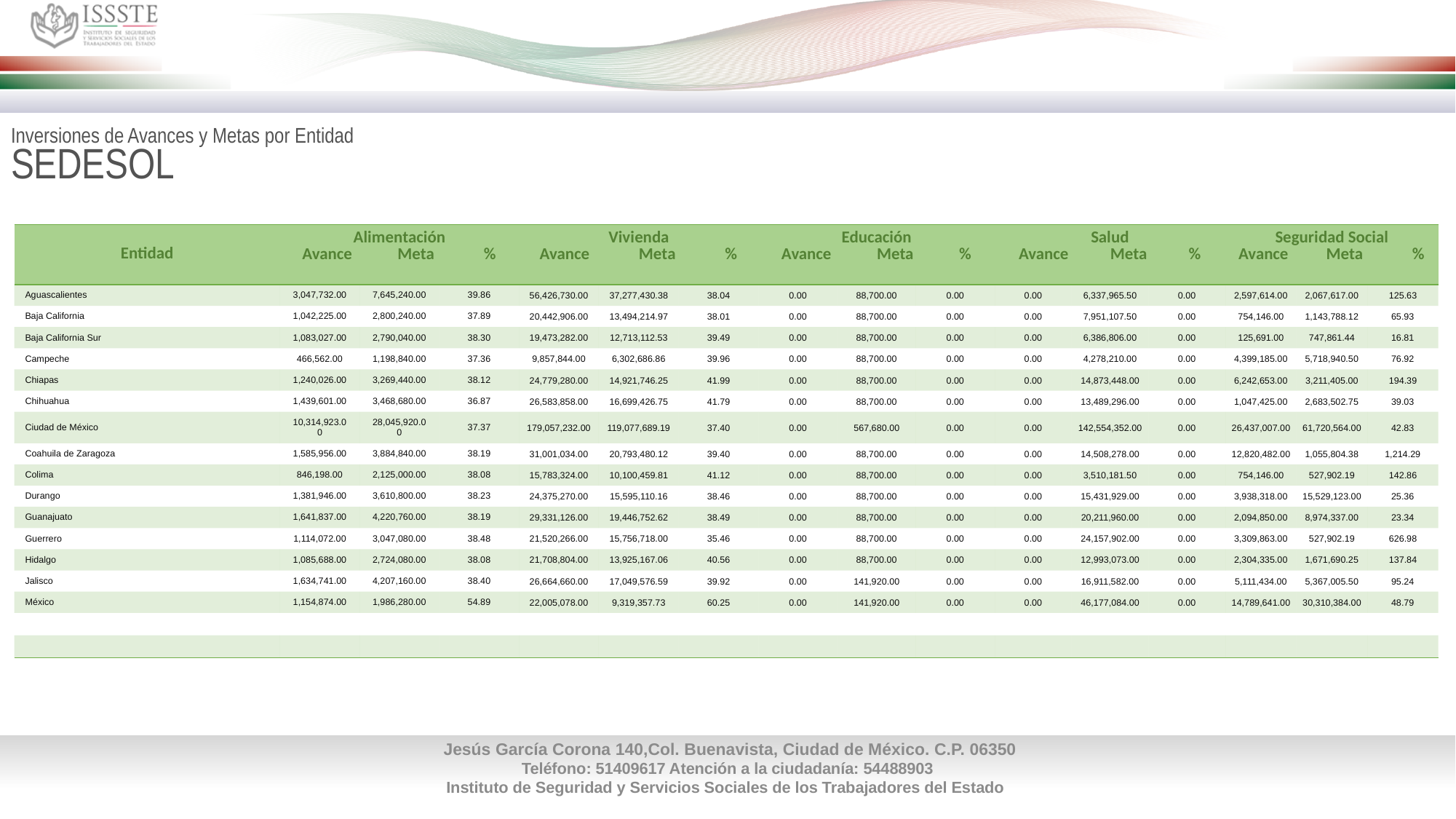

Inversiones de Avances y Metas por Entidad
SEDESOL
| Entidad | Alimentación Avance Meta % |  |  | Vivienda Avance Meta % |  |  | Educación Avance Meta % |  |  | Salud Avance Meta % |  |  | Seguridad Social Avance Meta % |  |  |
| --- | --- | --- | --- | --- | --- | --- | --- | --- | --- | --- | --- | --- | --- | --- | --- |
| Aguascalientes | 3,047,732.00 | 7,645,240.00 | 39.86 | 56,426,730.00 | 37,277,430.38 | 38.04 | 0.00 | 88,700.00 | 0.00 | 0.00 | 6,337,965.50 | 0.00 | 2,597,614.00 | 2,067,617.00 | 125.63 |
| Baja California | 1,042,225.00 | 2,800,240.00 | 37.89 | 20,442,906.00 | 13,494,214.97 | 38.01 | 0.00 | 88,700.00 | 0.00 | 0.00 | 7,951,107.50 | 0.00 | 754,146.00 | 1,143,788.12 | 65.93 |
| Baja California Sur | 1,083,027.00 | 2,790,040.00 | 38.30 | 19,473,282.00 | 12,713,112.53 | 39.49 | 0.00 | 88,700.00 | 0.00 | 0.00 | 6,386,806.00 | 0.00 | 125,691.00 | 747,861.44 | 16.81 |
| Campeche | 466,562.00 | 1,198,840.00 | 37.36 | 9,857,844.00 | 6,302,686.86 | 39.96 | 0.00 | 88,700.00 | 0.00 | 0.00 | 4,278,210.00 | 0.00 | 4,399,185.00 | 5,718,940.50 | 76.92 |
| Chiapas | 1,240,026.00 | 3,269,440.00 | 38.12 | 24,779,280.00 | 14,921,746.25 | 41.99 | 0.00 | 88,700.00 | 0.00 | 0.00 | 14,873,448.00 | 0.00 | 6,242,653.00 | 3,211,405.00 | 194.39 |
| Chihuahua | 1,439,601.00 | 3,468,680.00 | 36.87 | 26,583,858.00 | 16,699,426.75 | 41.79 | 0.00 | 88,700.00 | 0.00 | 0.00 | 13,489,296.00 | 0.00 | 1,047,425.00 | 2,683,502.75 | 39.03 |
| Ciudad de México | 10,314,923.00 | 28,045,920.00 | 37.37 | 179,057,232.00 | 119,077,689.19 | 37.40 | 0.00 | 567,680.00 | 0.00 | 0.00 | 142,554,352.00 | 0.00 | 26,437,007.00 | 61,720,564.00 | 42.83 |
| Coahuila de Zaragoza | 1,585,956.00 | 3,884,840.00 | 38.19 | 31,001,034.00 | 20,793,480.12 | 39.40 | 0.00 | 88,700.00 | 0.00 | 0.00 | 14,508,278.00 | 0.00 | 12,820,482.00 | 1,055,804.38 | 1,214.29 |
| Colima | 846,198.00 | 2,125,000.00 | 38.08 | 15,783,324.00 | 10,100,459.81 | 41.12 | 0.00 | 88,700.00 | 0.00 | 0.00 | 3,510,181.50 | 0.00 | 754,146.00 | 527,902.19 | 142.86 |
| Durango | 1,381,946.00 | 3,610,800.00 | 38.23 | 24,375,270.00 | 15,595,110.16 | 38.46 | 0.00 | 88,700.00 | 0.00 | 0.00 | 15,431,929.00 | 0.00 | 3,938,318.00 | 15,529,123.00 | 25.36 |
| Guanajuato | 1,641,837.00 | 4,220,760.00 | 38.19 | 29,331,126.00 | 19,446,752.62 | 38.49 | 0.00 | 88,700.00 | 0.00 | 0.00 | 20,211,960.00 | 0.00 | 2,094,850.00 | 8,974,337.00 | 23.34 |
| Guerrero | 1,114,072.00 | 3,047,080.00 | 38.48 | 21,520,266.00 | 15,756,718.00 | 35.46 | 0.00 | 88,700.00 | 0.00 | 0.00 | 24,157,902.00 | 0.00 | 3,309,863.00 | 527,902.19 | 626.98 |
| Hidalgo | 1,085,688.00 | 2,724,080.00 | 38.08 | 21,708,804.00 | 13,925,167.06 | 40.56 | 0.00 | 88,700.00 | 0.00 | 0.00 | 12,993,073.00 | 0.00 | 2,304,335.00 | 1,671,690.25 | 137.84 |
| Jalisco | 1,634,741.00 | 4,207,160.00 | 38.40 | 26,664,660.00 | 17,049,576.59 | 39.92 | 0.00 | 141,920.00 | 0.00 | 0.00 | 16,911,582.00 | 0.00 | 5,111,434.00 | 5,367,005.50 | 95.24 |
| México | 1,154,874.00 | 1,986,280.00 | 54.89 | 22,005,078.00 | 9,319,357.73 | 60.25 | 0.00 | 141,920.00 | 0.00 | 0.00 | 46,177,084.00 | 0.00 | 14,789,641.00 | 30,310,384.00 | 48.79 |
|  |  |  |  |  |  |  |  |  |  |  |  |  |  |  |  |
|  |  |  |  |  |  |  |  |  |  |  |  |  |  |  |  |